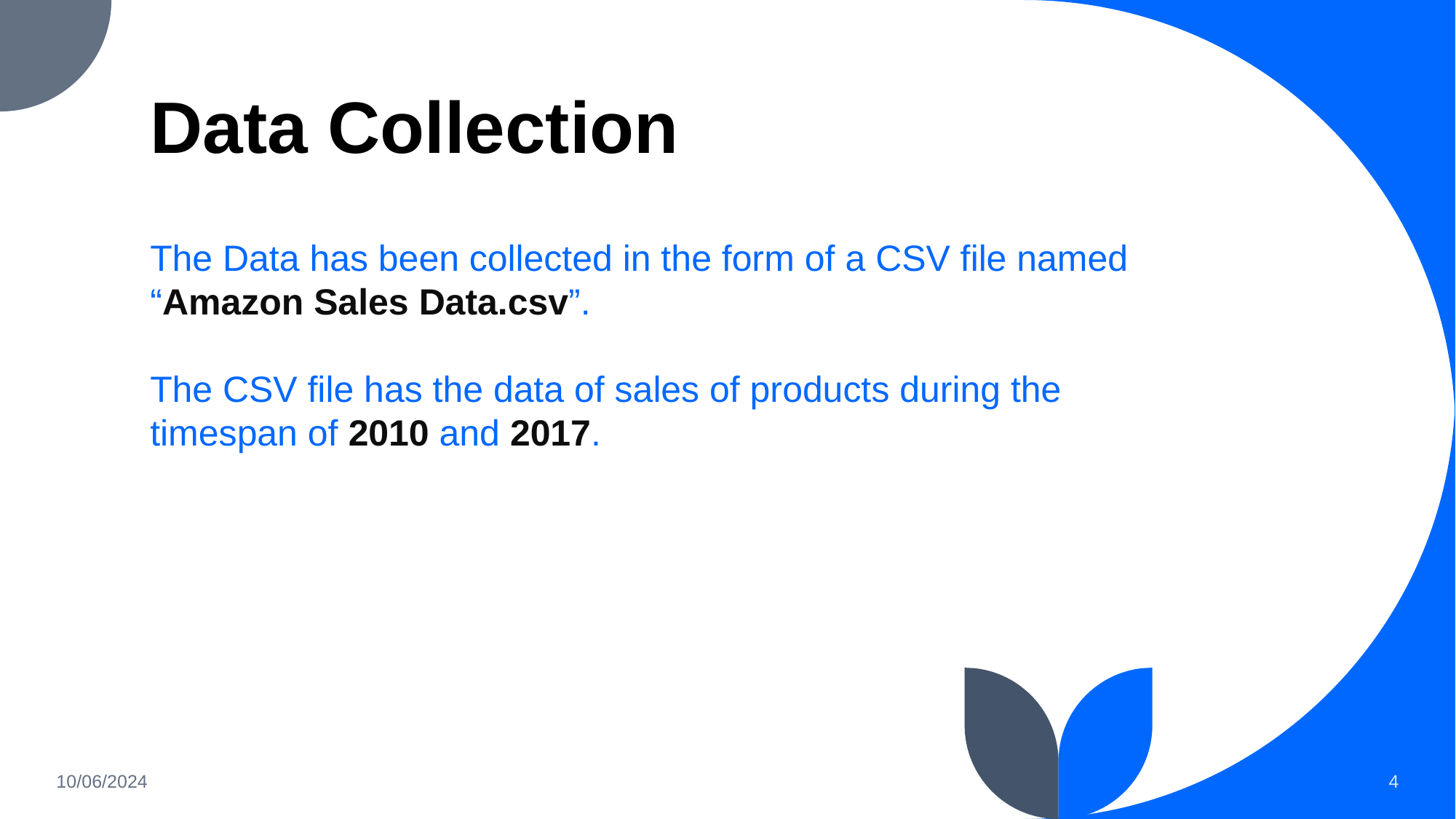

# Data Collection
The Data has been collected in the form of a CSV file named “Amazon Sales Data.csv”.

The CSV file has the data of sales of products during the timespan of 2010 and 2017.

10/06/2024
4